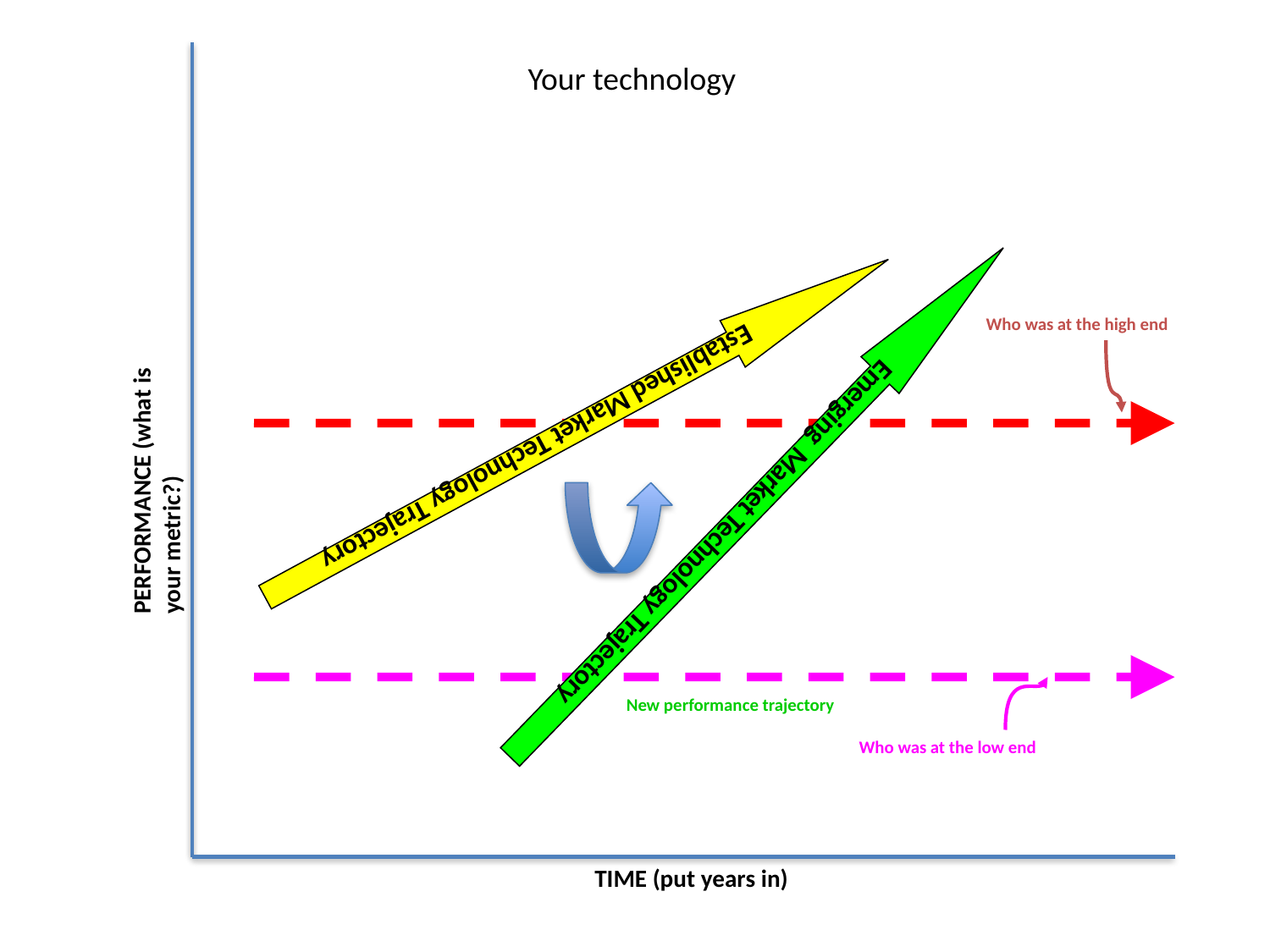

Your technology
Established Market Technology Trajectory
Emerging  Market Technology Trajectory
Who was at the high end

PERFORMANCE (what is your metric?)

New performance trajectory
Who was at the low end
TIME (put years in)